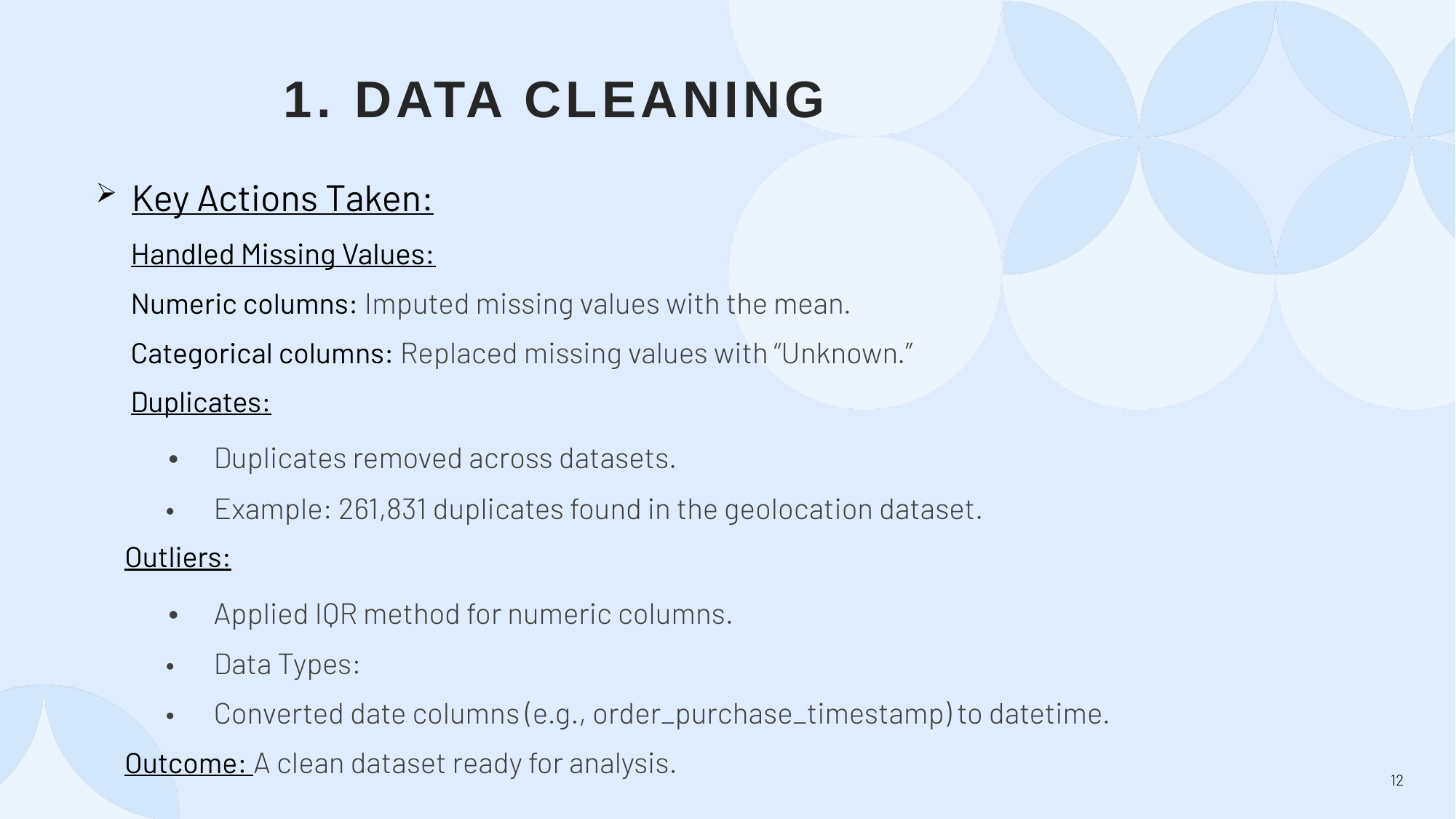

# 1. Data Cleaning
Key Actions Taken:
      Handled Missing Values:
      Numeric columns: Imputed missing values with the mean.
      Categorical columns: Replaced missing values with “Unknown.”
      Duplicates:
                •	Duplicates removed across datasets.
            •	Example: 261,831 duplicates found in the geolocation dataset.
     Outliers:
                •	Applied IQR method for numeric columns.
            •	Data Types:
            •	Converted date columns (e.g., order_purchase_timestamp) to datetime.
     Outcome: A clean dataset ready for analysis.
12